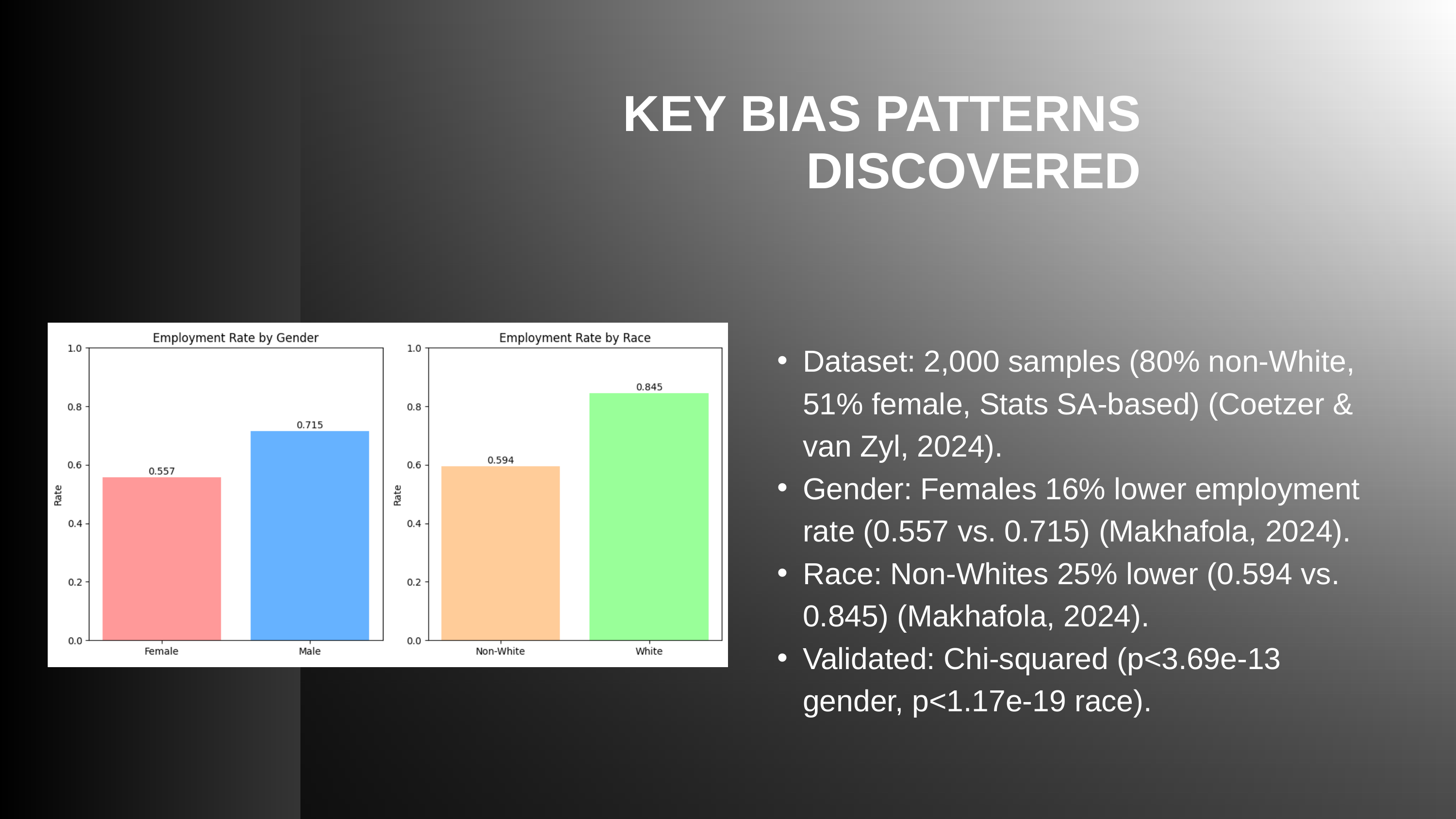

KEY BIAS PATTERNS DISCOVERED

Dataset: 2,000 samples (80% non-White, 51% female, Stats SA-based) (Coetzer & van Zyl, 2024).
Gender: Females 16% lower employment rate (0.557 vs. 0.715) (Makhafola, 2024).
Race: Non-Whites 25% lower (0.594 vs. 0.845) (Makhafola, 2024).
Validated: Chi-squared (p<3.69e-13 gender, p<1.17e-19 race).